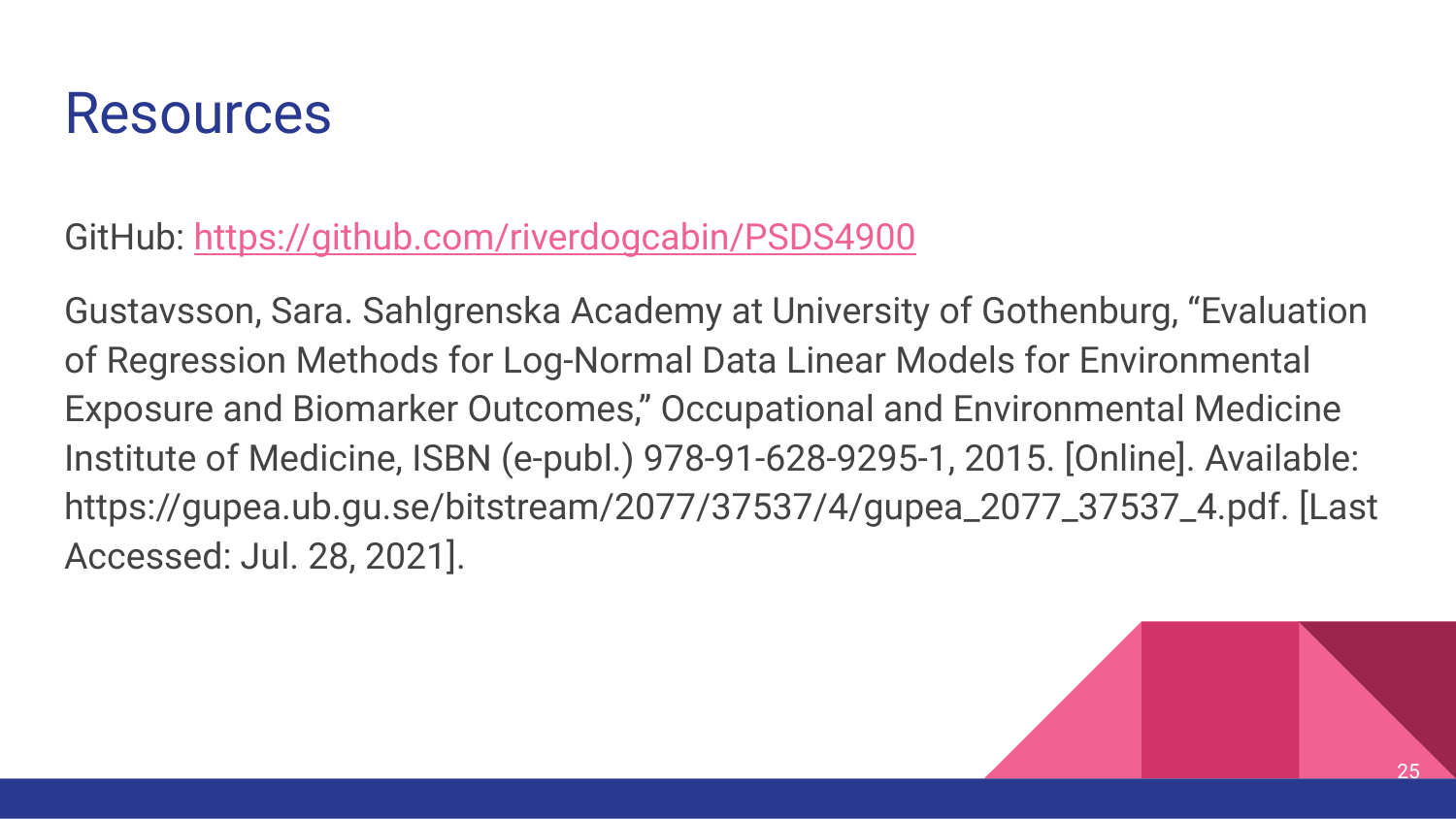

# Resources
GitHub: https://github.com/riverdogcabin/PSDS4900
Gustavsson, Sara. Sahlgrenska Academy at University of Gothenburg, “Evaluation of Regression Methods for Log-Normal Data Linear Models for Environmental Exposure and Biomarker Outcomes,” Occupational and Environmental Medicine Institute of Medicine, ISBN (e-publ.) 978-91-628-9295-1, 2015. [Online]. Available: https://gupea.ub.gu.se/bitstream/2077/37537/4/gupea_2077_37537_4.pdf. [Last Accessed: Jul. 28, 2021].

25